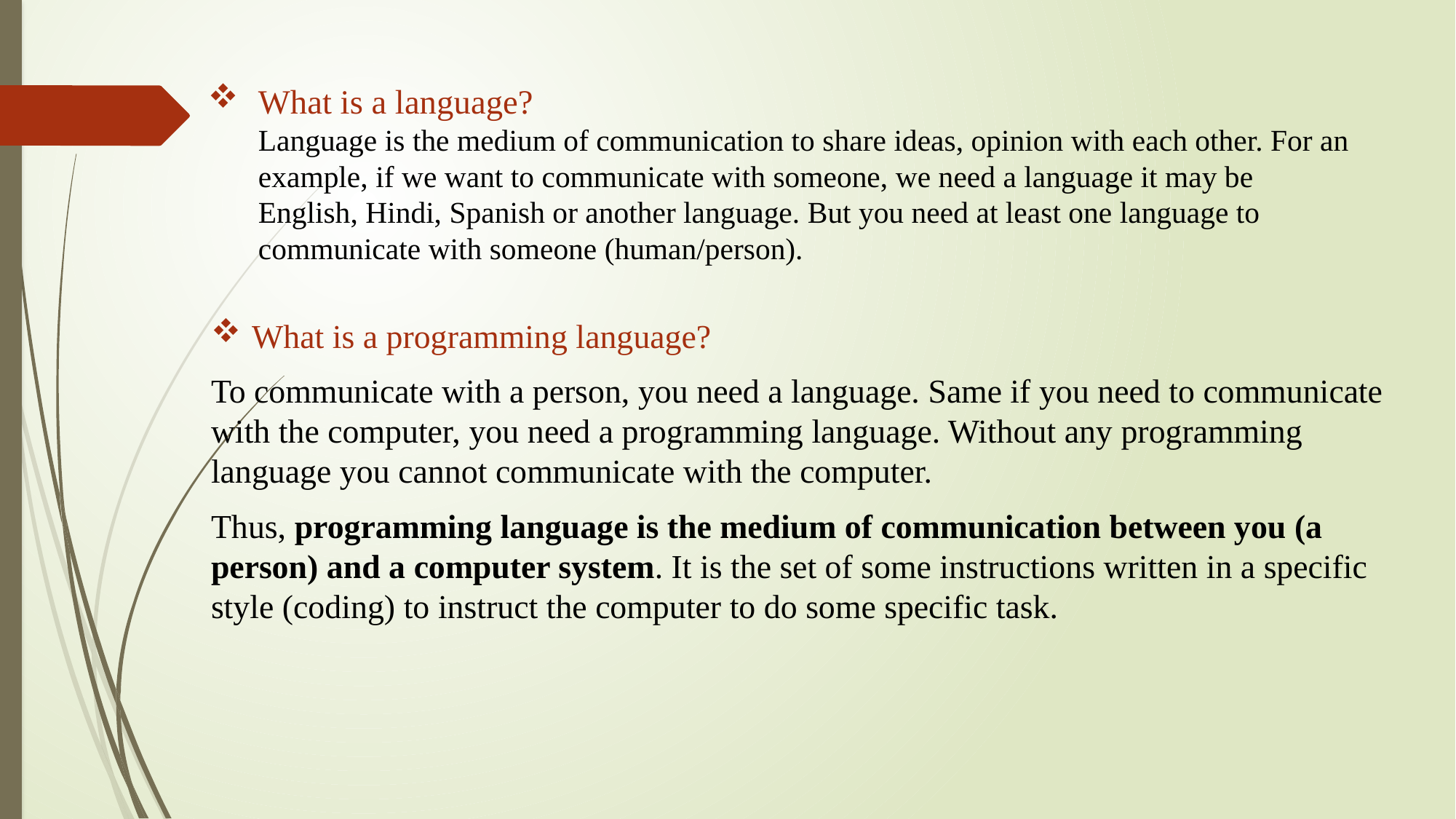

# What is a language? Language is the medium of communication to share ideas, opinion with each other. For an example, if we want to communicate with someone, we need a language it may be English, Hindi, Spanish or another language. But you need at least one language to communicate with someone (human/person).
What is a programming language?
To communicate with a person, you need a language. Same if you need to communicate with the computer, you need a programming language. Without any programming language you cannot communicate with the computer.
Thus, programming language is the medium of communication between you (a person) and a computer system. It is the set of some instructions written in a specific style (coding) to instruct the computer to do some specific task.